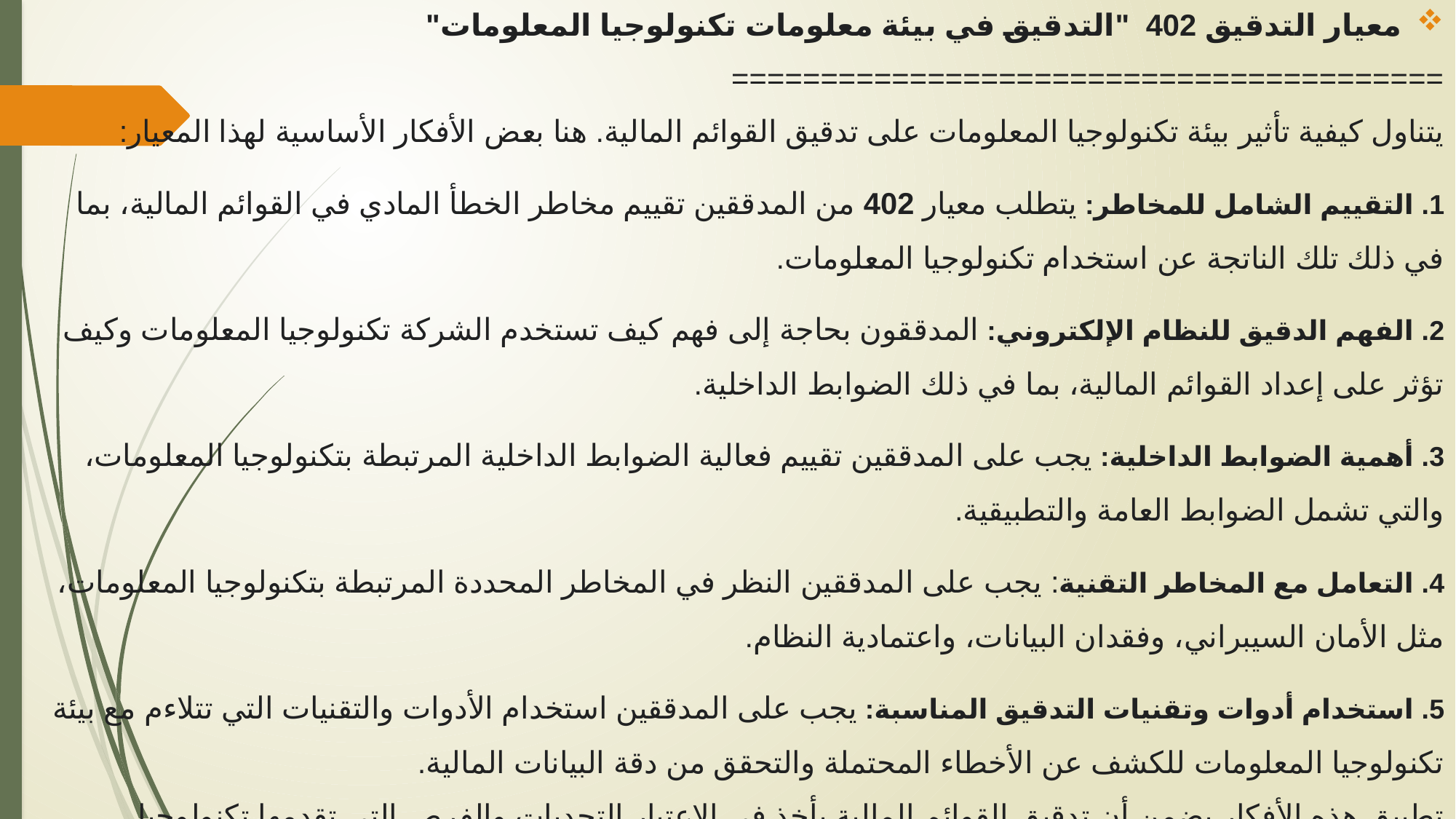

معيار التدقيق 402  "التدقيق في بيئة معلومات تكنولوجيا المعلومات"
========================================
يتناول كيفية تأثير بيئة تكنولوجيا المعلومات على تدقيق القوائم المالية. هنا بعض الأفكار الأساسية لهذا المعيار:
1. التقييم الشامل للمخاطر: يتطلب معيار 402 من المدققين تقييم مخاطر الخطأ المادي في القوائم المالية، بما في ذلك تلك الناتجة عن استخدام تكنولوجيا المعلومات.
2. الفهم الدقيق للنظام الإلكتروني: المدققون بحاجة إلى فهم كيف تستخدم الشركة تكنولوجيا المعلومات وكيف تؤثر على إعداد القوائم المالية، بما في ذلك الضوابط الداخلية.
3. أهمية الضوابط الداخلية: يجب على المدققين تقييم فعالية الضوابط الداخلية المرتبطة بتكنولوجيا المعلومات، والتي تشمل الضوابط العامة والتطبيقية.
4. التعامل مع المخاطر التقنية: يجب على المدققين النظر في المخاطر المحددة المرتبطة بتكنولوجيا المعلومات، مثل الأمان السيبراني، وفقدان البيانات، واعتمادية النظام.
5. استخدام أدوات وتقنيات التدقيق المناسبة: يجب على المدققين استخدام الأدوات والتقنيات التي تتلاءم مع بيئة تكنولوجيا المعلومات للكشف عن الأخطاء المحتملة والتحقق من دقة البيانات المالية.
تطبيق هذه الأفكار يضمن أن تدقيق القوائم المالية يأخذ في الاعتبار التحديات والفرص التي تقدمها تكنولوجيا المعلومات الحديثة.